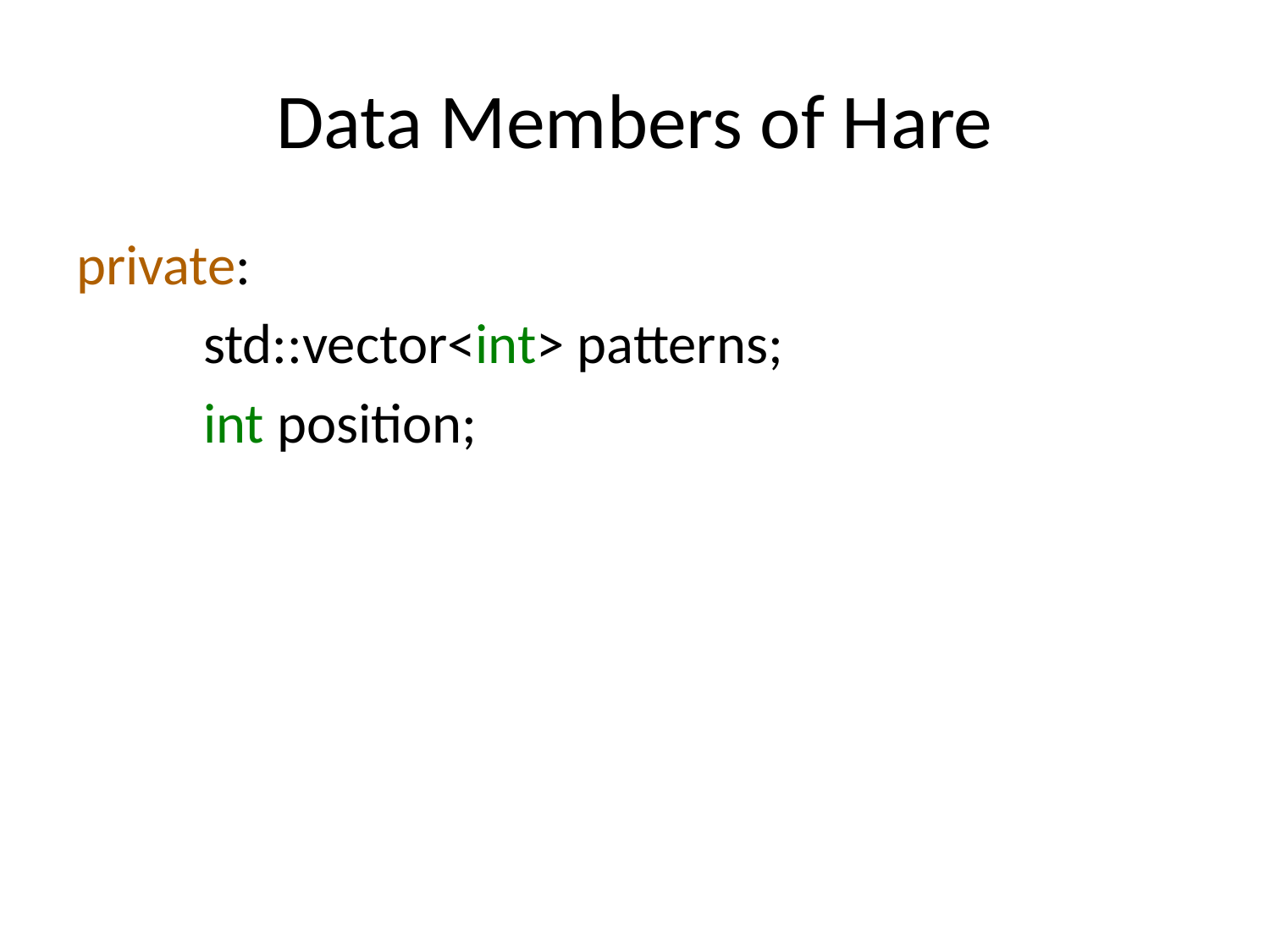

# Data Members of Hare
private:
	std::vector<int> patterns;
	int position;